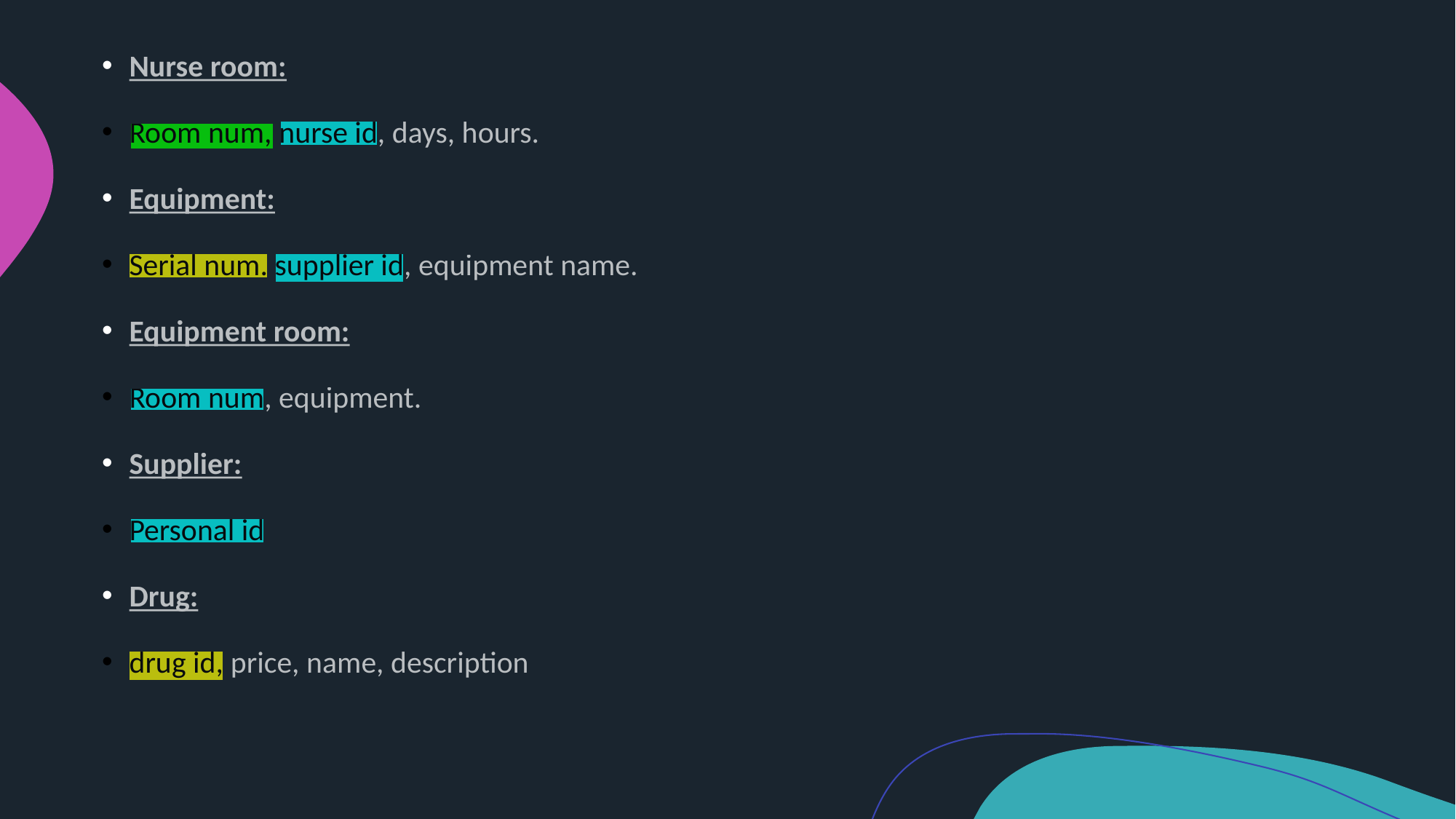

Nurse room:
Room num, nurse id, days, hours.
Equipment:
Serial num. supplier id, equipment name.
Equipment room:
Room num, equipment.
Supplier:
Personal id
Drug:
drug id, price, name, description